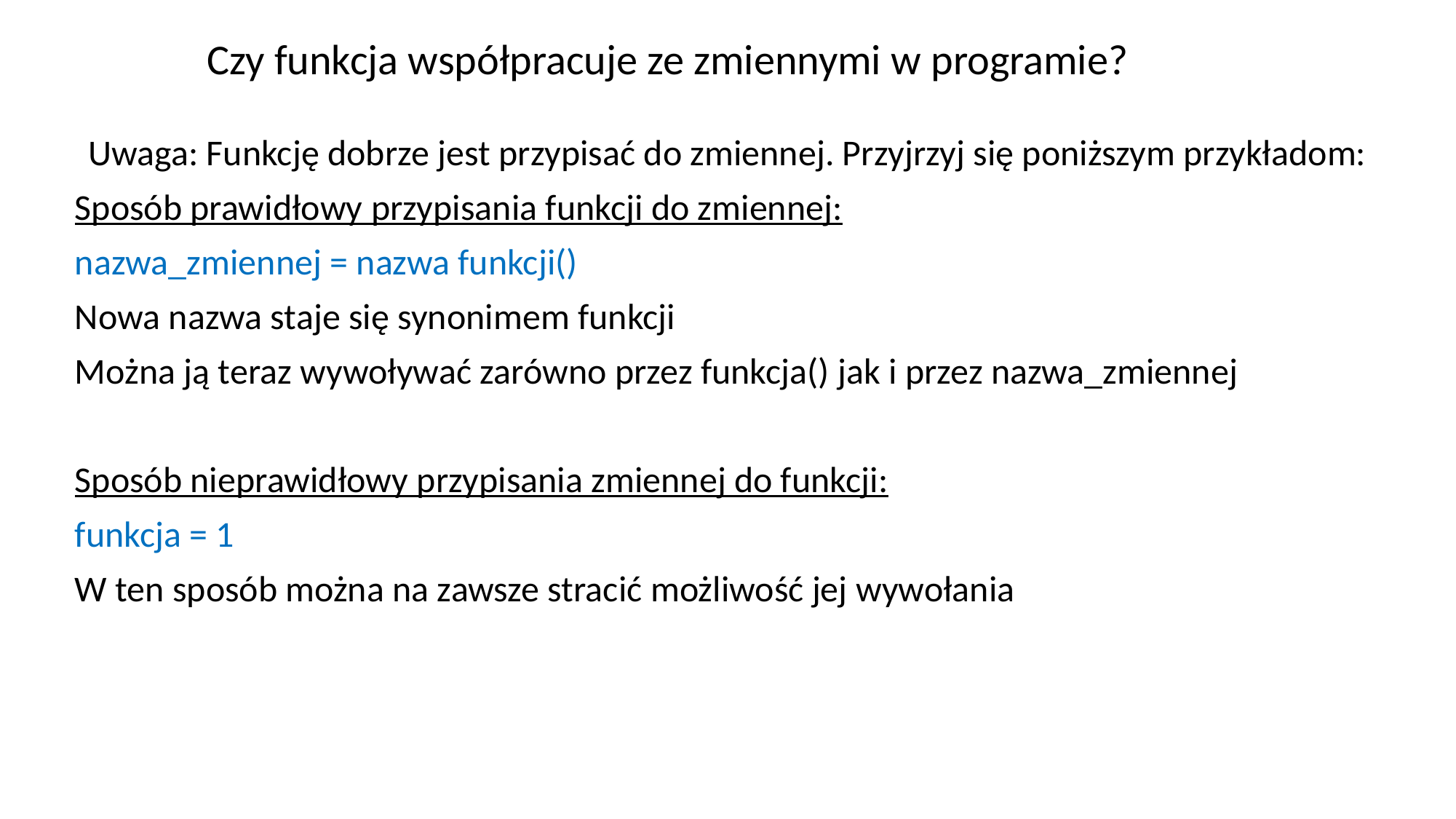

# Czy funkcja współpracuje ze zmiennymi w programie?
Uwaga: Funkcję dobrze jest przypisać do zmiennej. Przyjrzyj się poniższym przykładom:
Sposób prawidłowy przypisania funkcji do zmiennej:
nazwa_zmiennej = nazwa funkcji()
Nowa nazwa staje się synonimem funkcji
Można ją teraz wywoływać zarówno przez funkcja() jak i przez nazwa_zmiennej

Sposób nieprawidłowy przypisania zmiennej do funkcji:
funkcja = 1
W ten sposób można na zawsze stracić możliwość jej wywołania